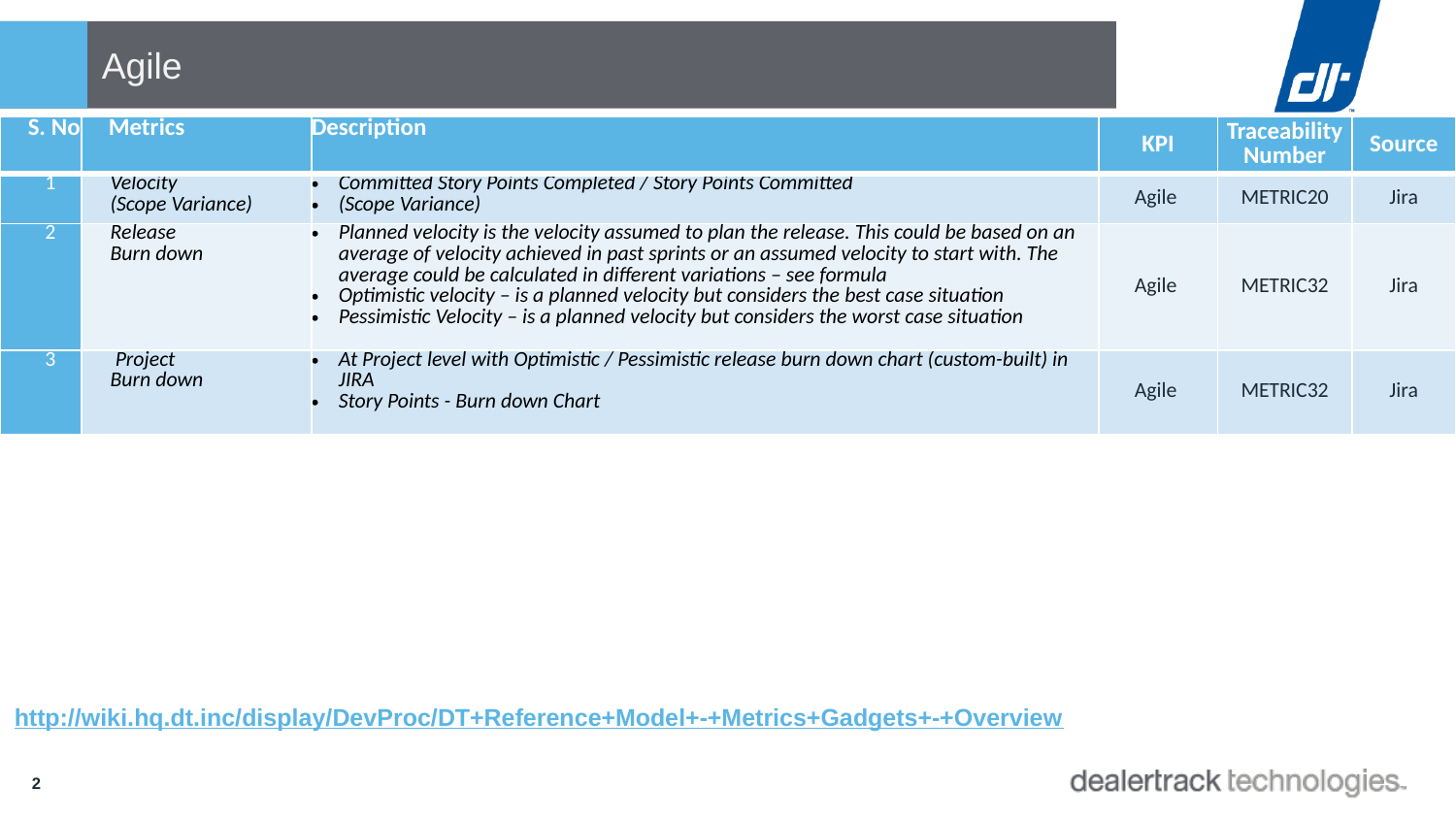

# Agile
| S. No | Metrics | Description | KPI | Traceability Number | Source |
| --- | --- | --- | --- | --- | --- |
| 1 | Velocity (Scope Variance) | Committed Story Points Completed / Story Points Committed (Scope Variance) | Agile | METRIC20 | Jira |
| 2 | Release Burn down | Planned velocity is the velocity assumed to plan the release. This could be based on an average of velocity achieved in past sprints or an assumed velocity to start with. The average could be calculated in different variations – see formula Optimistic velocity – is a planned velocity but considers the best case situation Pessimistic Velocity – is a planned velocity but considers the worst case situation | Agile | METRIC32 | Jira |
| 3 | Project Burn down | At Project level with Optimistic / Pessimistic release burn down chart (custom-built) in JIRA  Story Points - Burn down Chart | Agile | METRIC32 | Jira |
http://wiki.hq.dt.inc/display/DevProc/DT+Reference+Model+-+Metrics+Gadgets+-+Overview
2